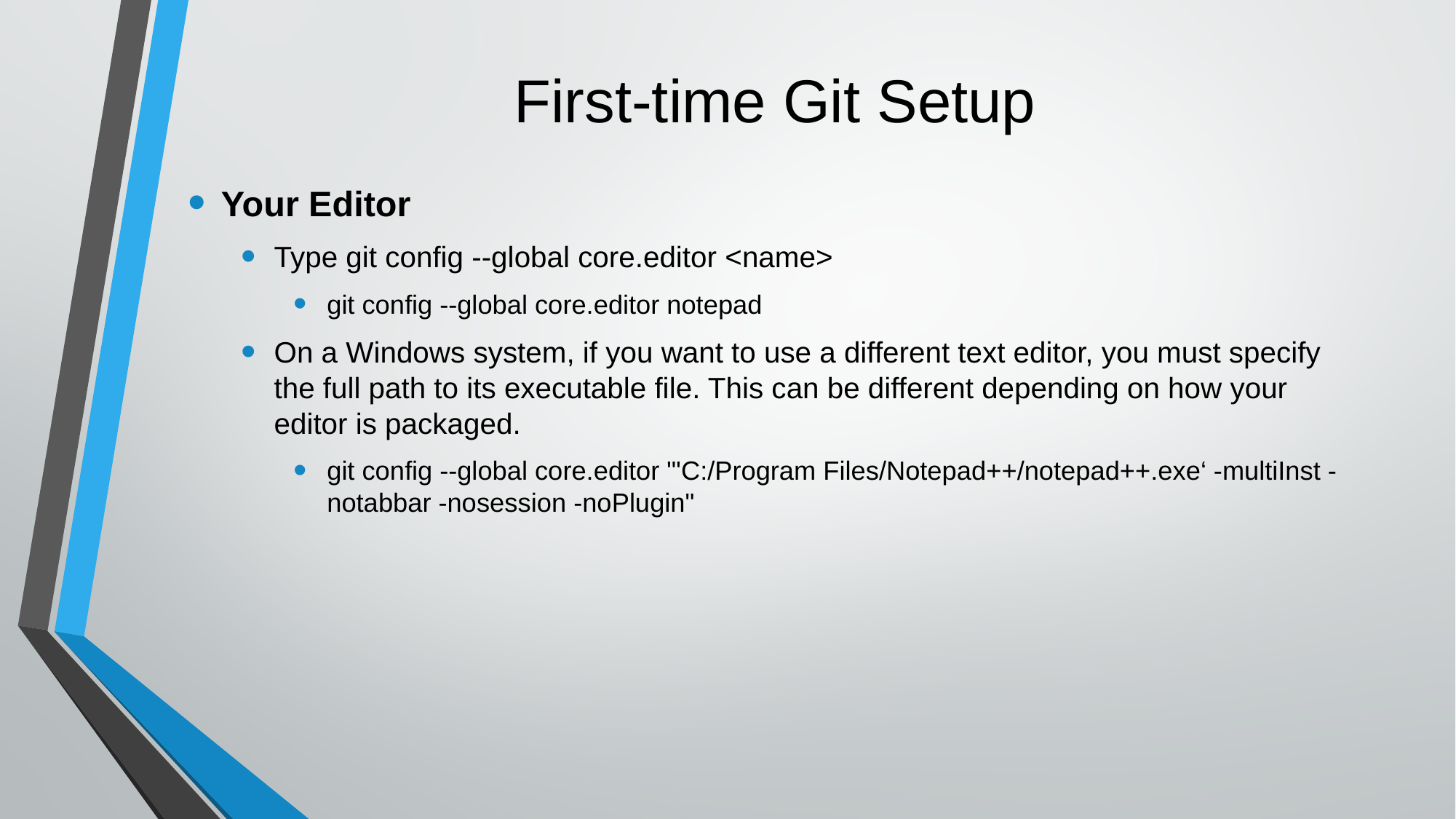

# First-time Git Setup
Your Editor
Type git config --global core.editor <name>
git config --global core.editor notepad
On a Windows system, if you want to use a different text editor, you must specify the full path to its executable file. This can be different depending on how your editor is packaged.
git config --global core.editor "'C:/Program Files/Notepad++/notepad++.exe‘ -multiInst -notabbar -nosession -noPlugin"